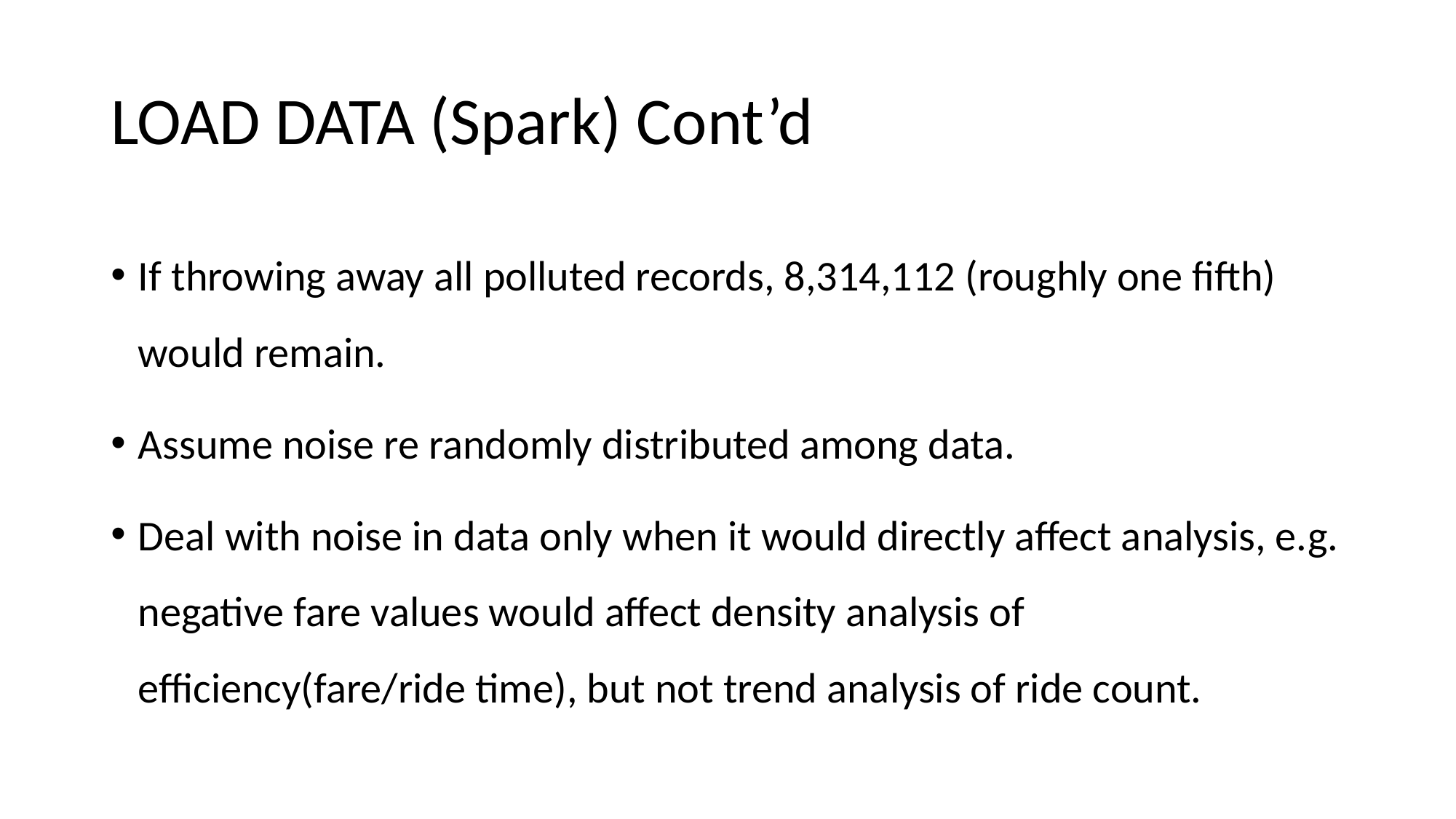

# LOAD DATA (Spark) Cont’d
If throwing away all polluted records, 8,314,112 (roughly one fifth) would remain.
Assume noise re randomly distributed among data.
Deal with noise in data only when it would directly affect analysis, e.g. negative fare values would affect density analysis of efficiency(fare/ride time), but not trend analysis of ride count.